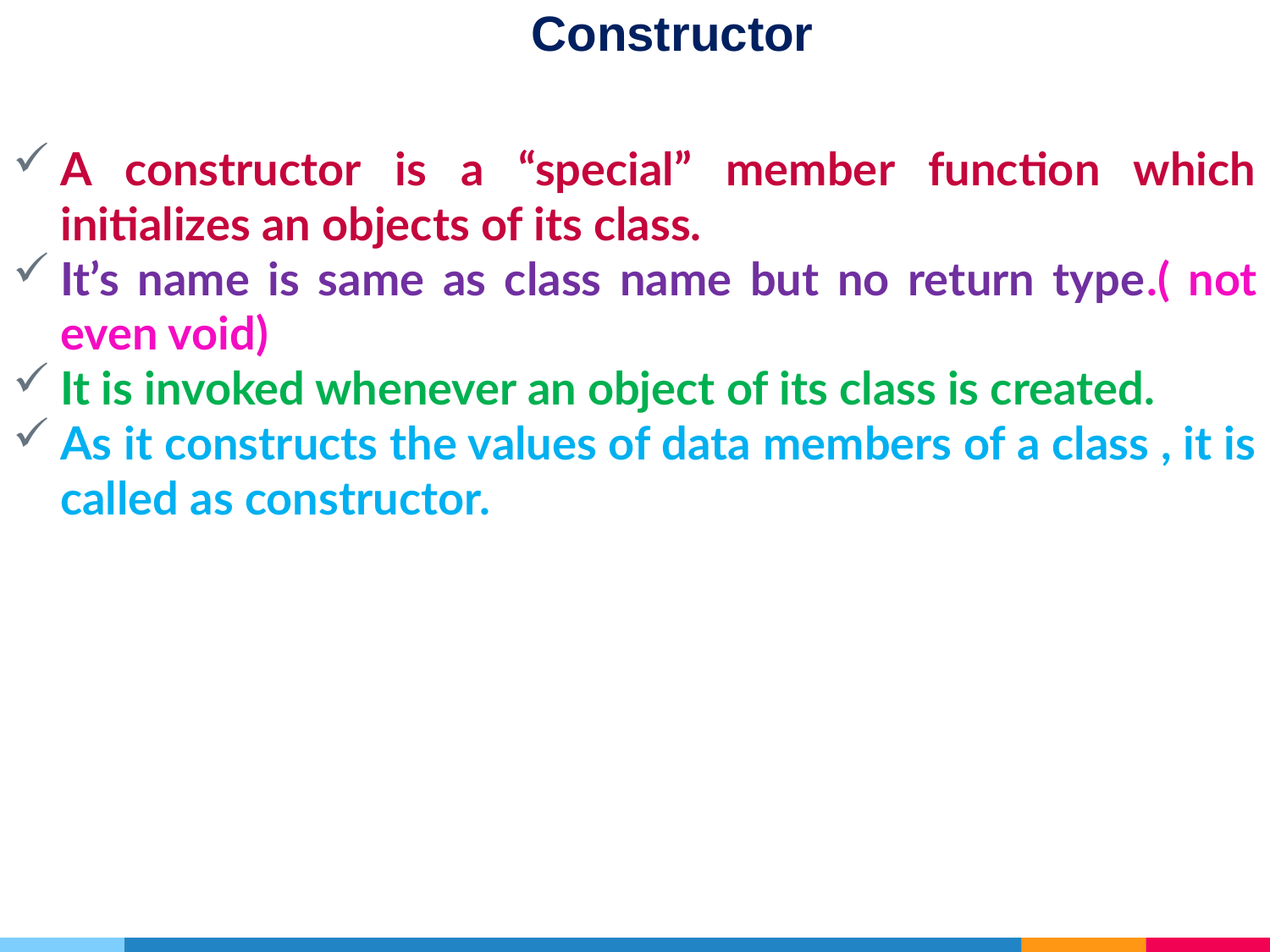

# Constructor
A constructor is a “special” member function which initializes an objects of its class.
It’s name is same as class name but no return type.( not even void)
It is invoked whenever an object of its class is created.
As it constructs the values of data members of a class , it is called as constructor.